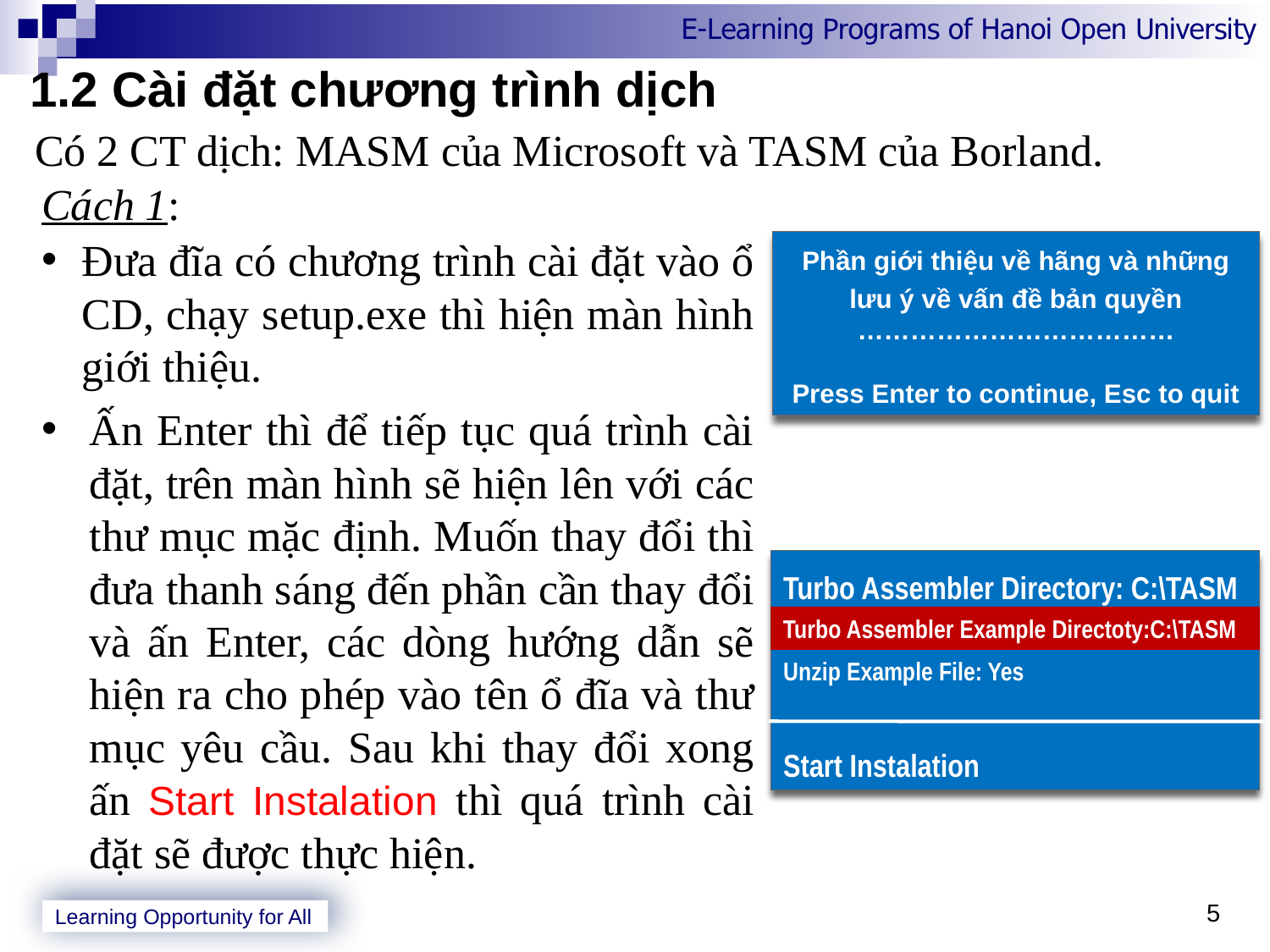

# 1.2 Cài đặt chương trình dịch
Có 2 CT dịch: MASM của Microsoft và TASM của Borland.
Cách 1:
Đưa đĩa có chương trình cài đặt vào ổ CD, chạy setup.exe thì hiện màn hình giới thiệu.
Ấn Enter thì để tiếp tục quá trình cài đặt, trên màn hình sẽ hiện lên với các thư mục mặc định. Muốn thay đổi thì đưa thanh sáng đến phần cần thay đổi và ấn Enter, các dòng hướng dẫn sẽ hiện ra cho phép vào tên ổ đĩa và thư mục yêu cầu. Sau khi thay đổi xong ấn Start Instalation thì quá trình cài đặt sẽ được thực hiện.
Phần giới thiệu về hãng và những lưu ý về vấn đề bản quyền
………………………………

Press Enter to continue, Esc to quit
Turbo Assembler Directory: C:\TASM

Unzip Example File: Yes

Start Instalation
Turbo Assembler Example Directoty:C:\TASM
5